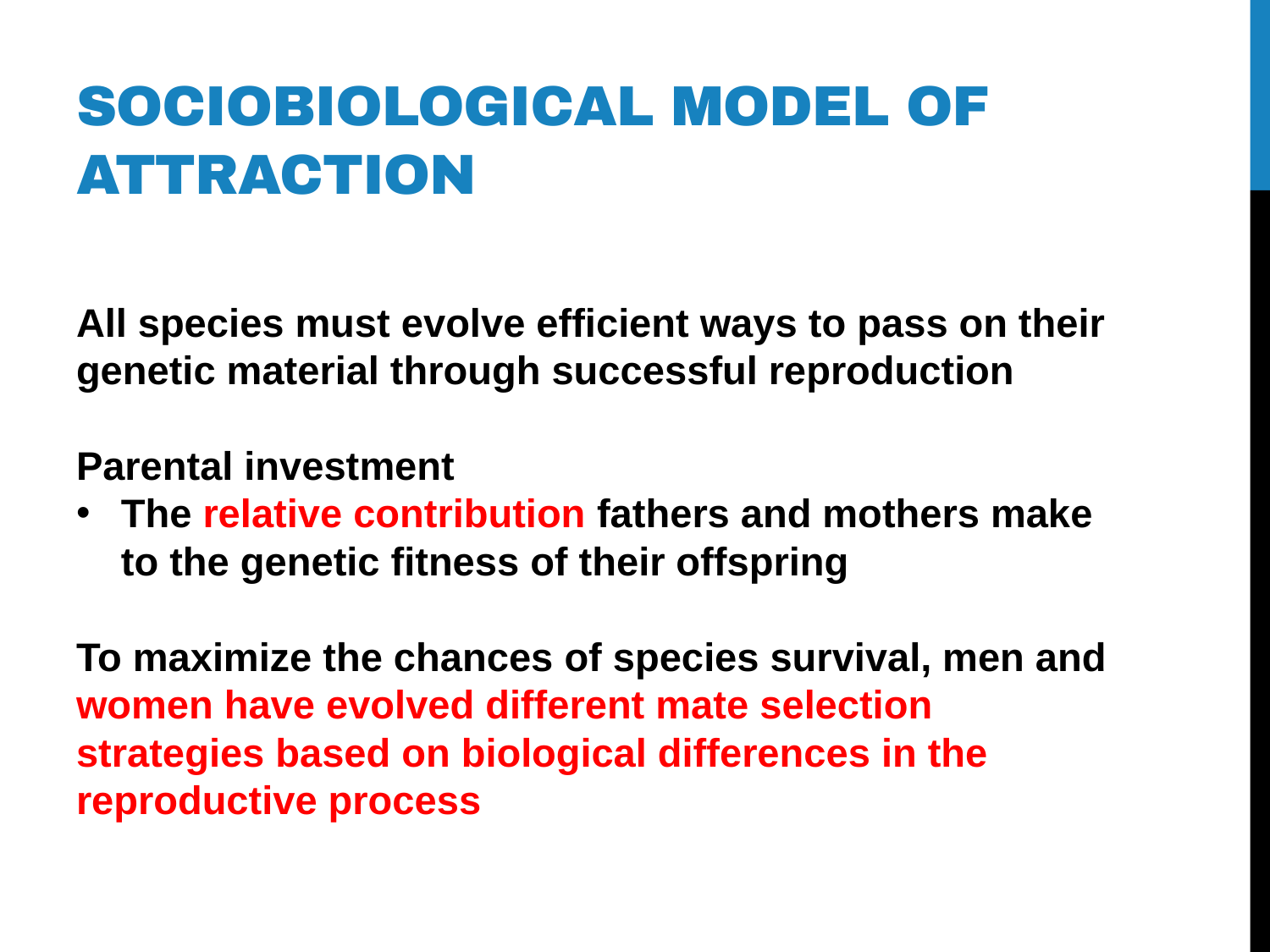

# Sociobiological model of attraction

All species must evolve efficient ways to pass on their genetic material through successful reproduction

Parental investment
The relative contribution fathers and mothers make to the genetic fitness of their offspring

To maximize the chances of species survival, men and women have evolved different mate selection strategies based on biological differences in the reproductive process